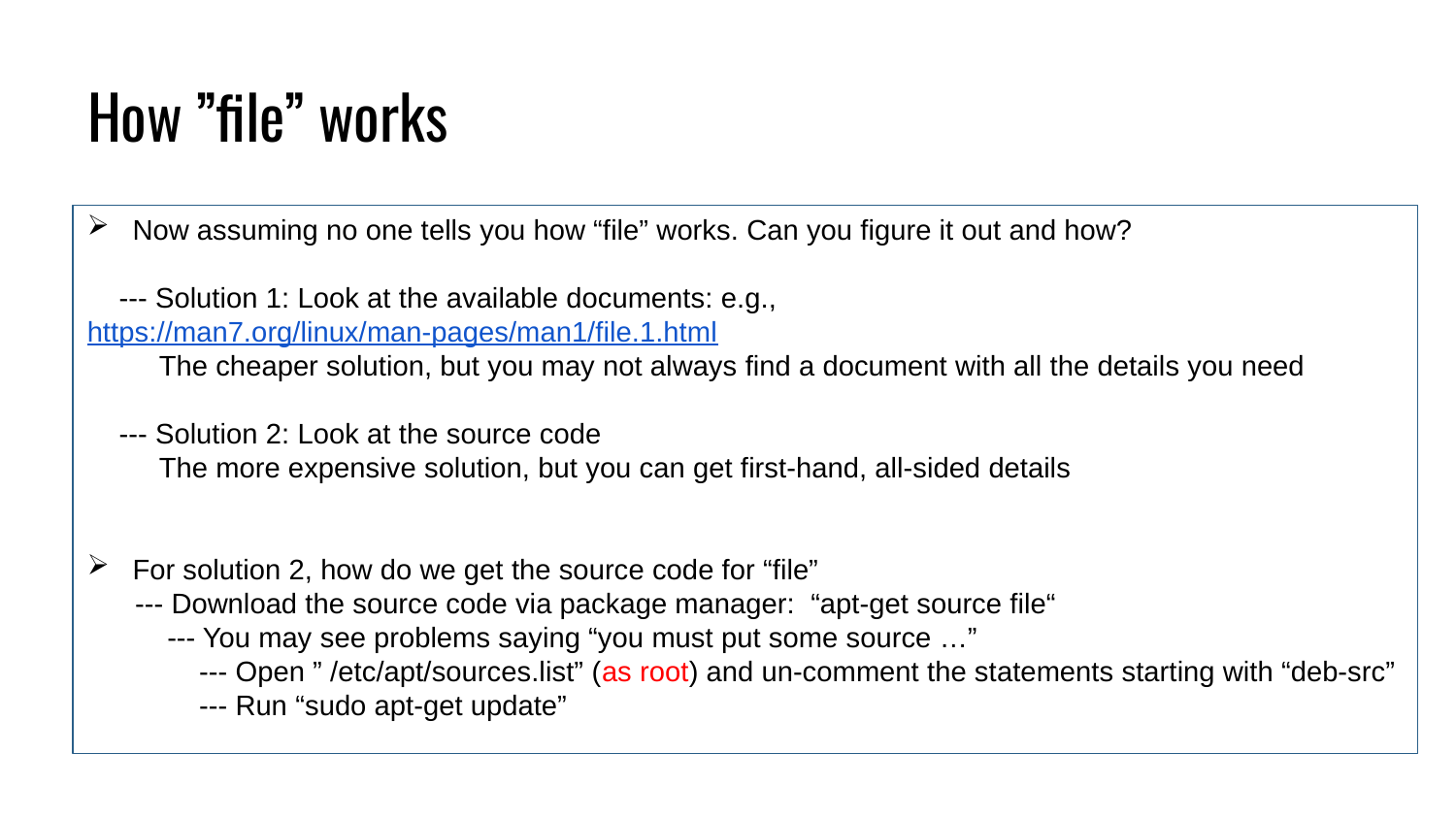

# How ”file” works
Now assuming no one tells you how “file” works. Can you figure it out and how?

    --- Solution 1: Look at the available documents: e.g., https://man7.org/linux/man-pages/man1/file.1.html
         The cheaper solution, but you may not always find a document with all the details you need

    --- Solution 2: Look at the source code
         The more expensive solution, but you can get first-hand, all-sided details

For solution 2, how do we get the source code for “file”
      --- Download the source code via package manager:  “apt-get source file“
          --- You may see problems saying “you must put some source …”
              --- Open ” /etc/apt/sources.list” (as root) and un-comment the statements starting with “deb-src”
              --- Run “sudo apt-get update”